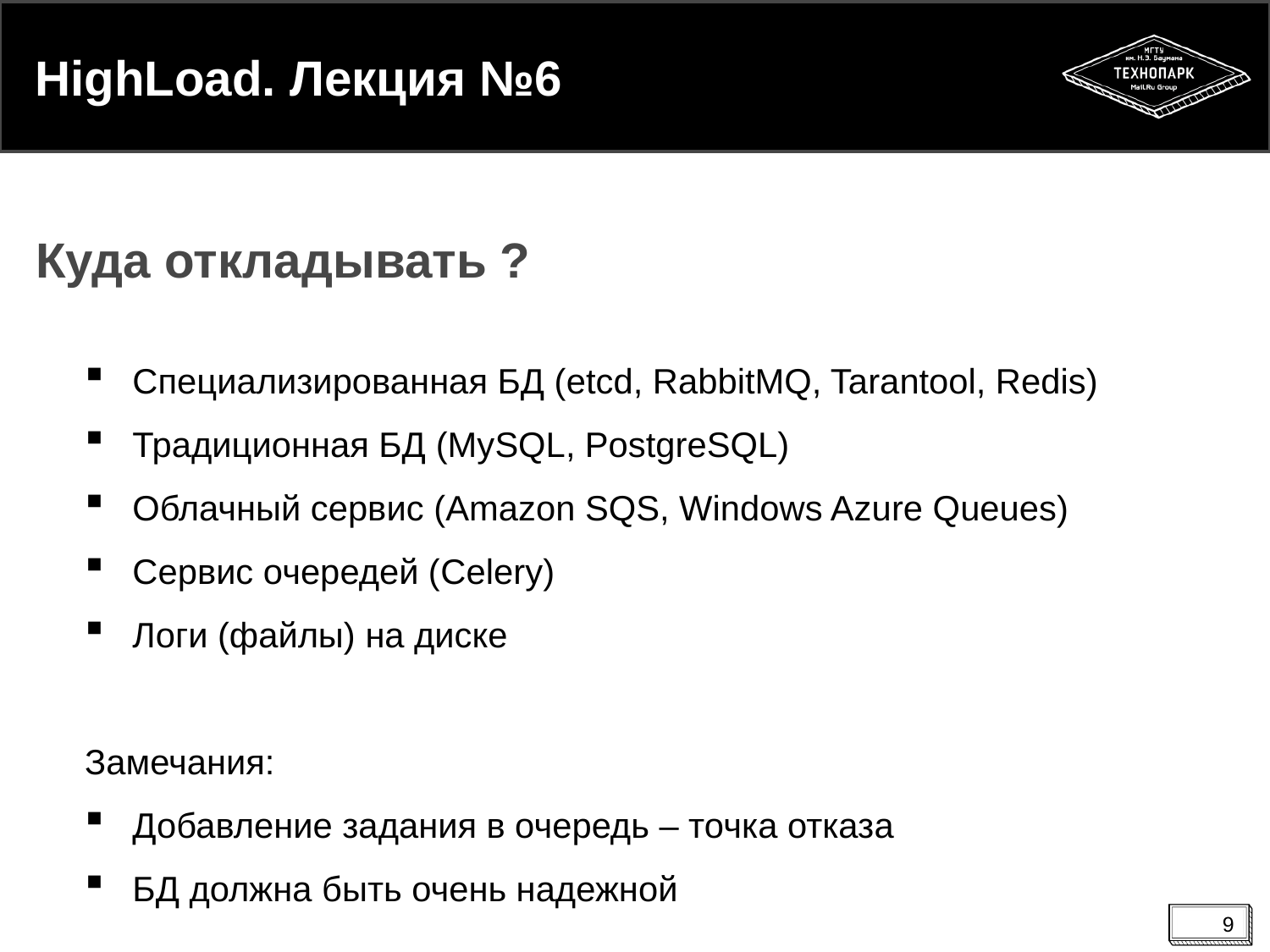

# HighLoad. Лекция №6
Куда откладывать ?
Специализированная БД (etcd, RabbitMQ, Tarantool, Redis)
Традиционная БД (MySQL, PostgreSQL)
Облачный сервис (Amazon SQS, Windows Azure Queues)
Сервис очередей (Celery)
Логи (файлы) на диске

Замечания:
Добавление задания в очередь – точка отказа
БД должна быть очень надежной
9